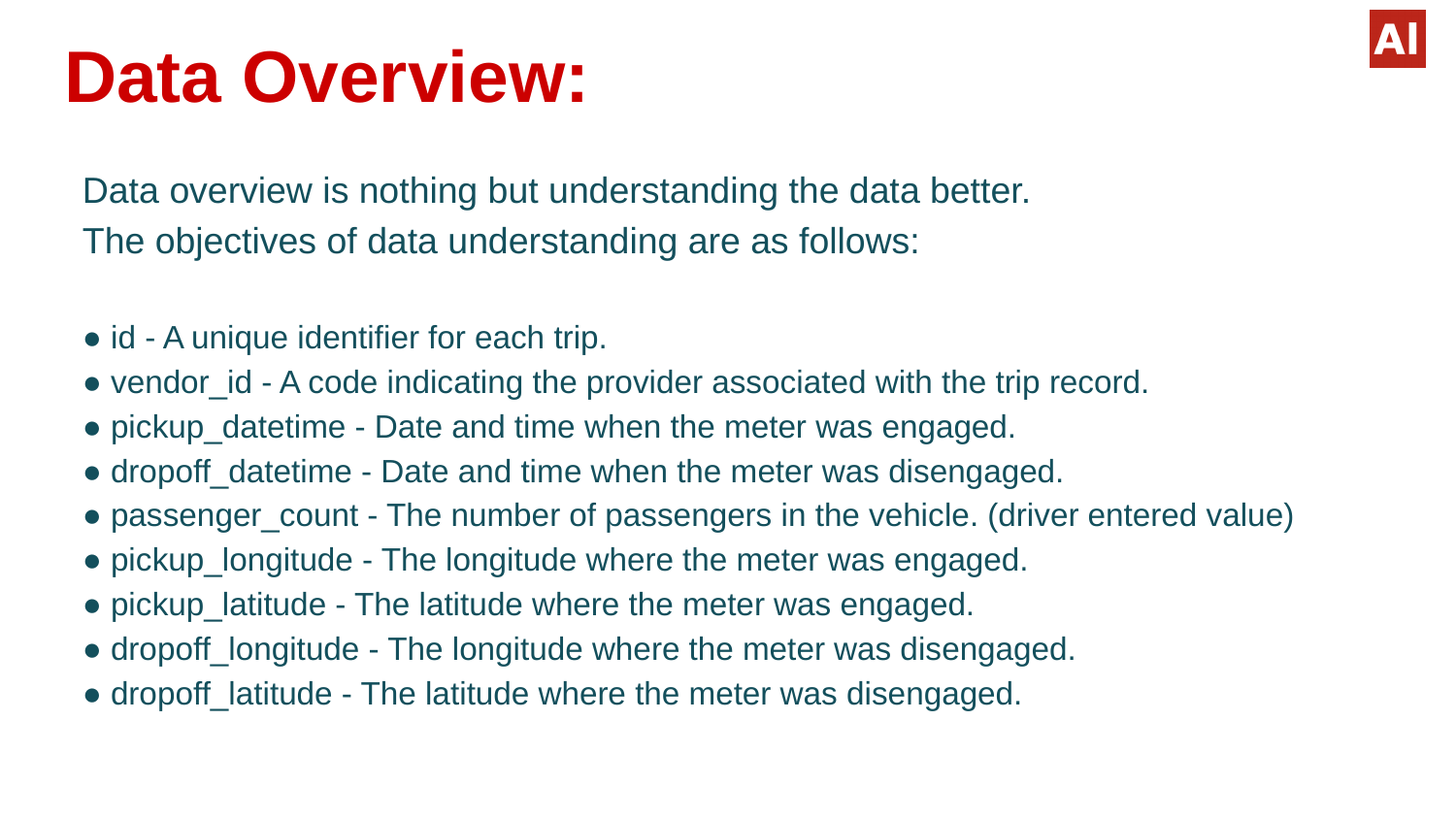

# Data Overview:
Data overview is nothing but understanding the data better.
The objectives of data understanding are as follows:

● id - A unique identifier for each trip.
● vendor_id - A code indicating the provider associated with the trip record.
● pickup_datetime - Date and time when the meter was engaged.
● dropoff_datetime - Date and time when the meter was disengaged.
● passenger_count - The number of passengers in the vehicle. (driver entered value)
● pickup_longitude - The longitude where the meter was engaged.
● pickup_latitude - The latitude where the meter was engaged.
● dropoff_longitude - The longitude where the meter was disengaged.
● dropoff_latitude - The latitude where the meter was disengaged.